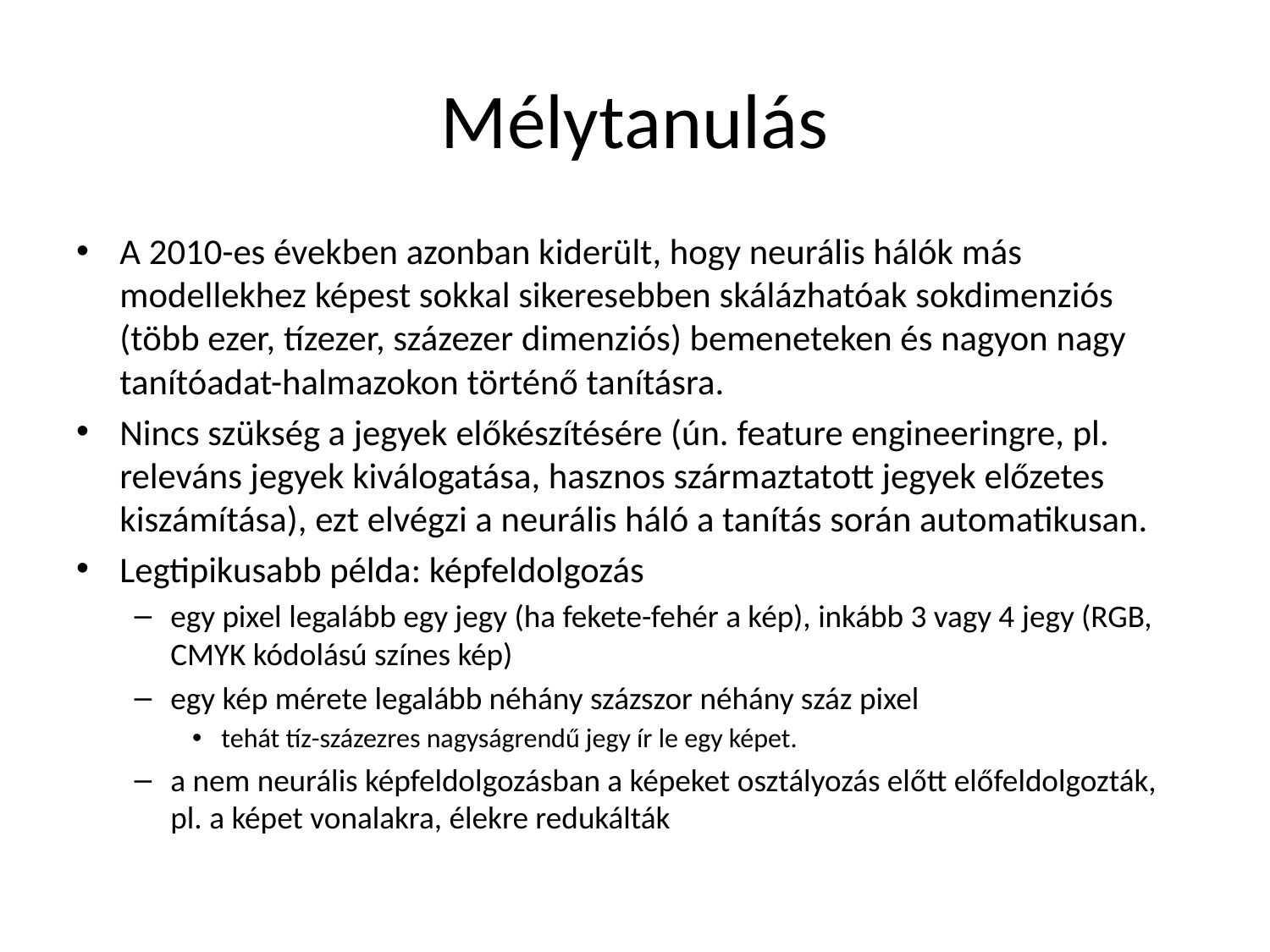

# Mélytanulás
A 2010-es években azonban kiderült, hogy neurális hálók más modellekhez képest sokkal sikeresebben skálázhatóak sokdimenziós (több ezer, tízezer, százezer dimenziós) bemeneteken és nagyon nagy tanítóadat-halmazokon történő tanításra.
Nincs szükség a jegyek előkészítésére (ún. feature engineeringre, pl. releváns jegyek kiválogatása, hasznos származtatott jegyek előzetes kiszámítása), ezt elvégzi a neurális háló a tanítás során automatikusan.
Legtipikusabb példa: képfeldolgozás
egy pixel legalább egy jegy (ha fekete-fehér a kép), inkább 3 vagy 4 jegy (RGB, CMYK kódolású színes kép)
egy kép mérete legalább néhány százszor néhány száz pixel
tehát tíz-százezres nagyságrendű jegy ír le egy képet.
a nem neurális képfeldolgozásban a képeket osztályozás előtt előfeldolgozták, pl. a képet vonalakra, élekre redukálták